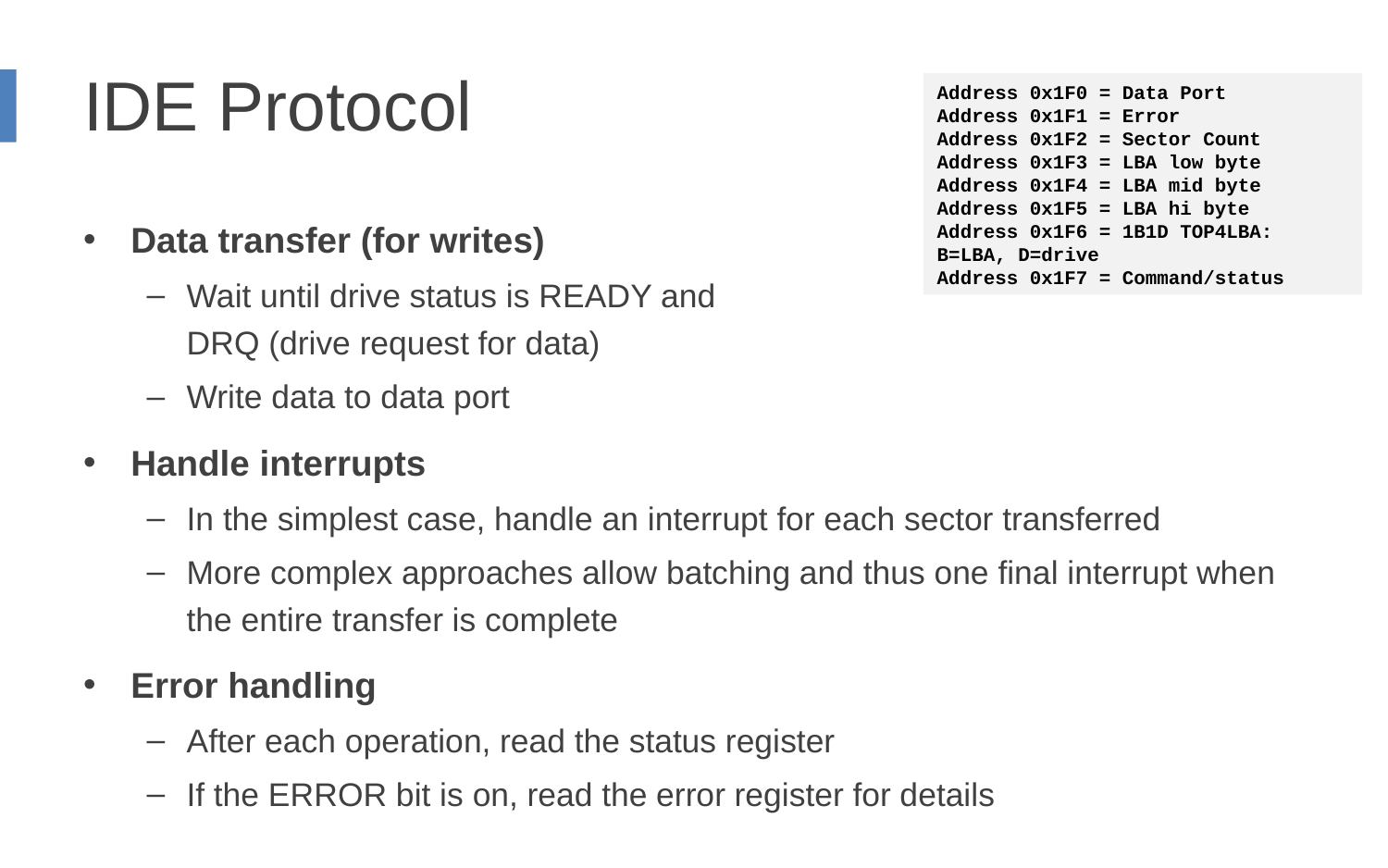

# IDE Protocol
Address 0x1F0 = Data Port
Address 0x1F1 = Error
Address 0x1F2 = Sector Count
Address 0x1F3 = LBA low byte
Address 0x1F4 = LBA mid byte
Address 0x1F5 = LBA hi byte
Address 0x1F6 = 1B1D TOP4LBA: B=LBA, D=drive
Address 0x1F7 = Command/status
Data transfer (for writes)
Wait until drive status is READY and
DRQ (drive request for data)
Write data to data port
Handle interrupts
In the simplest case, handle an interrupt for each sector transferred
More complex approaches allow batching and thus one final interrupt when the entire transfer is complete
Error handling
After each operation, read the status register
If the ERROR bit is on, read the error register for details